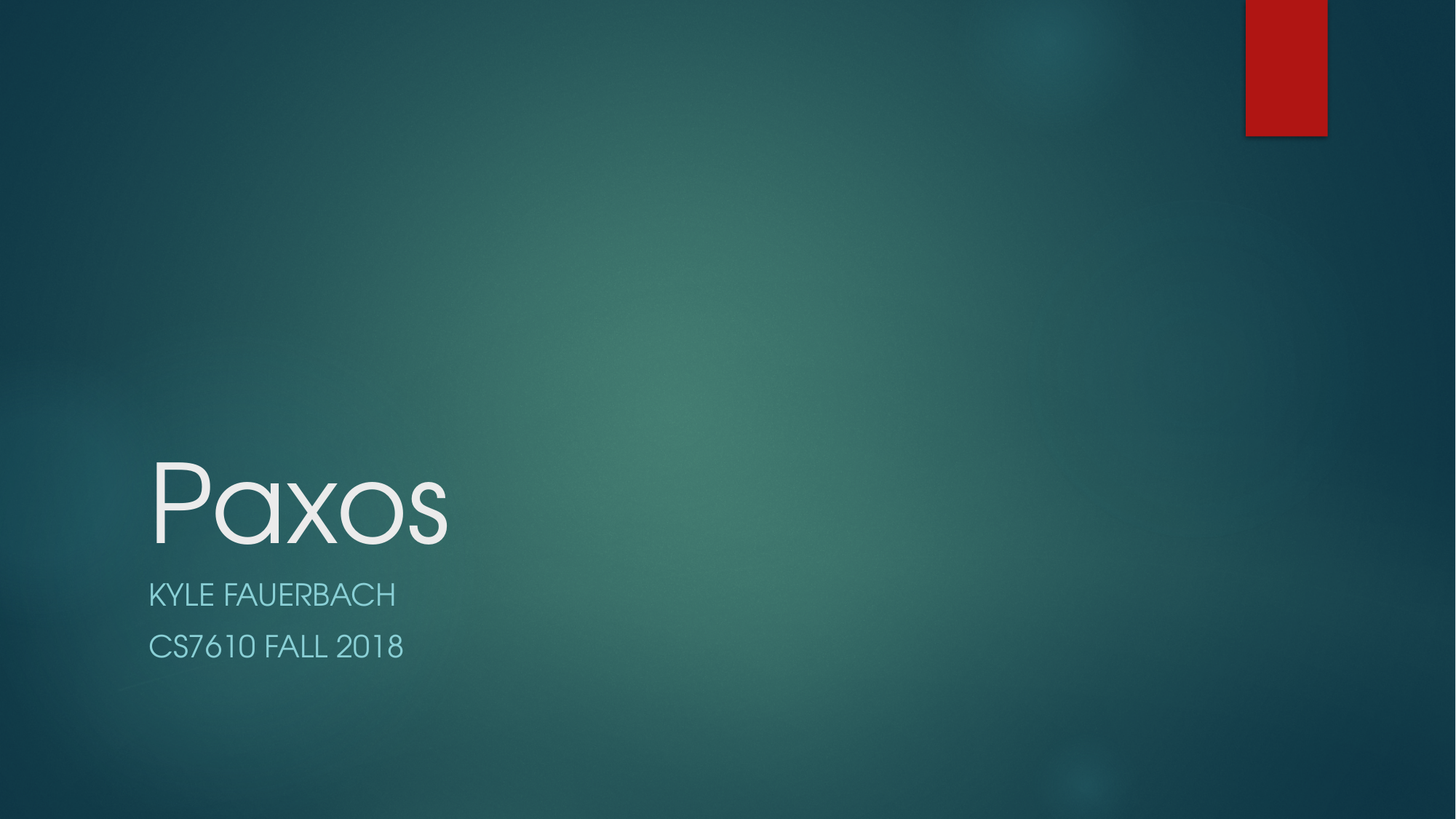

# Paxos
Kyle Fauerbach
CS7610 Fall 2018